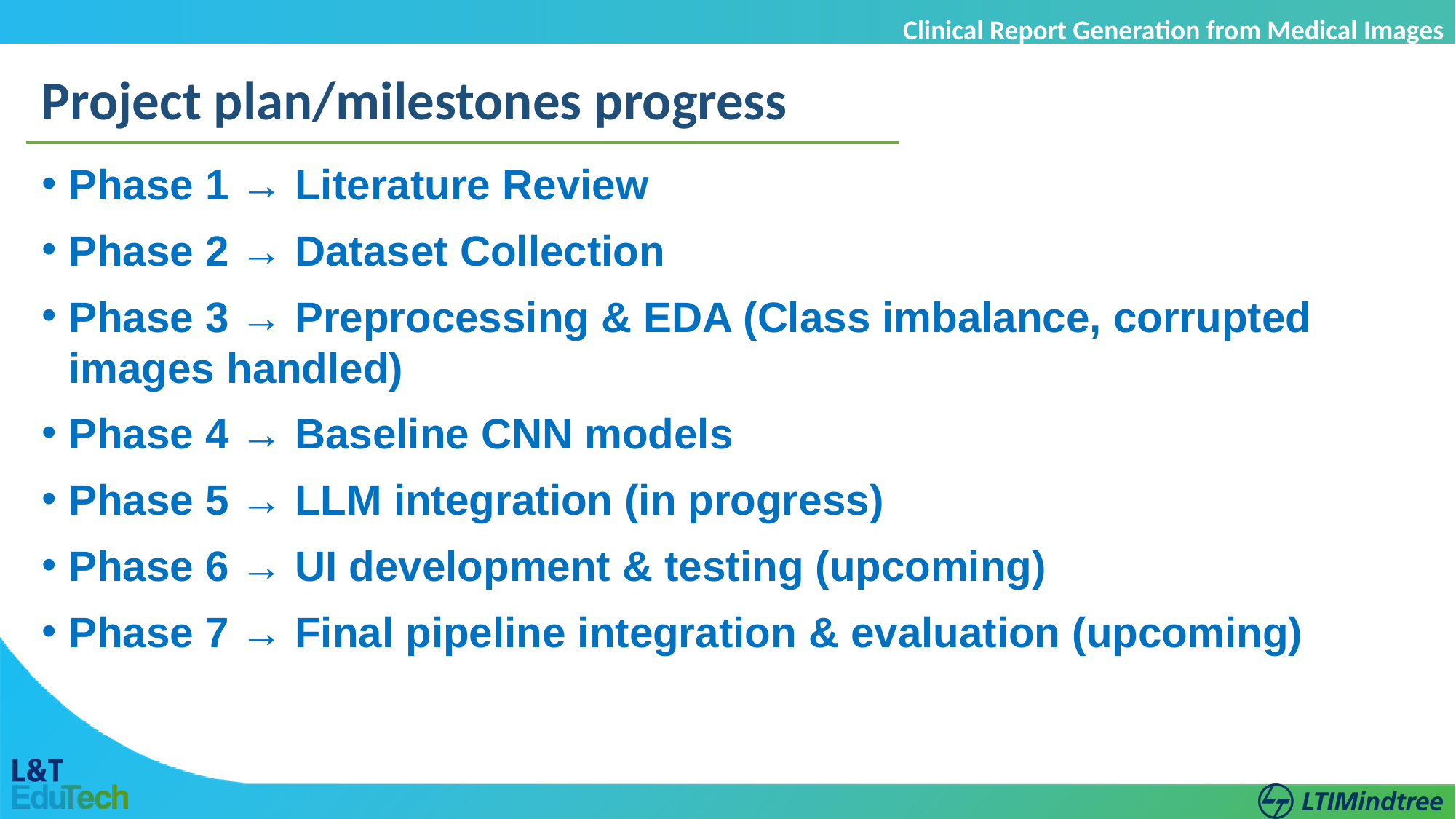

Clinical Report Generation from Medical Images
Project plan/milestones progress
Phase 1 → Literature Review
Phase 2 → Dataset Collection
Phase 3 → Preprocessing & EDA (Class imbalance, corrupted images handled)
Phase 4 → Baseline CNN models
Phase 5 → LLM integration (in progress)
Phase 6 → UI development & testing (upcoming)
Phase 7 → Final pipeline integration & evaluation (upcoming)